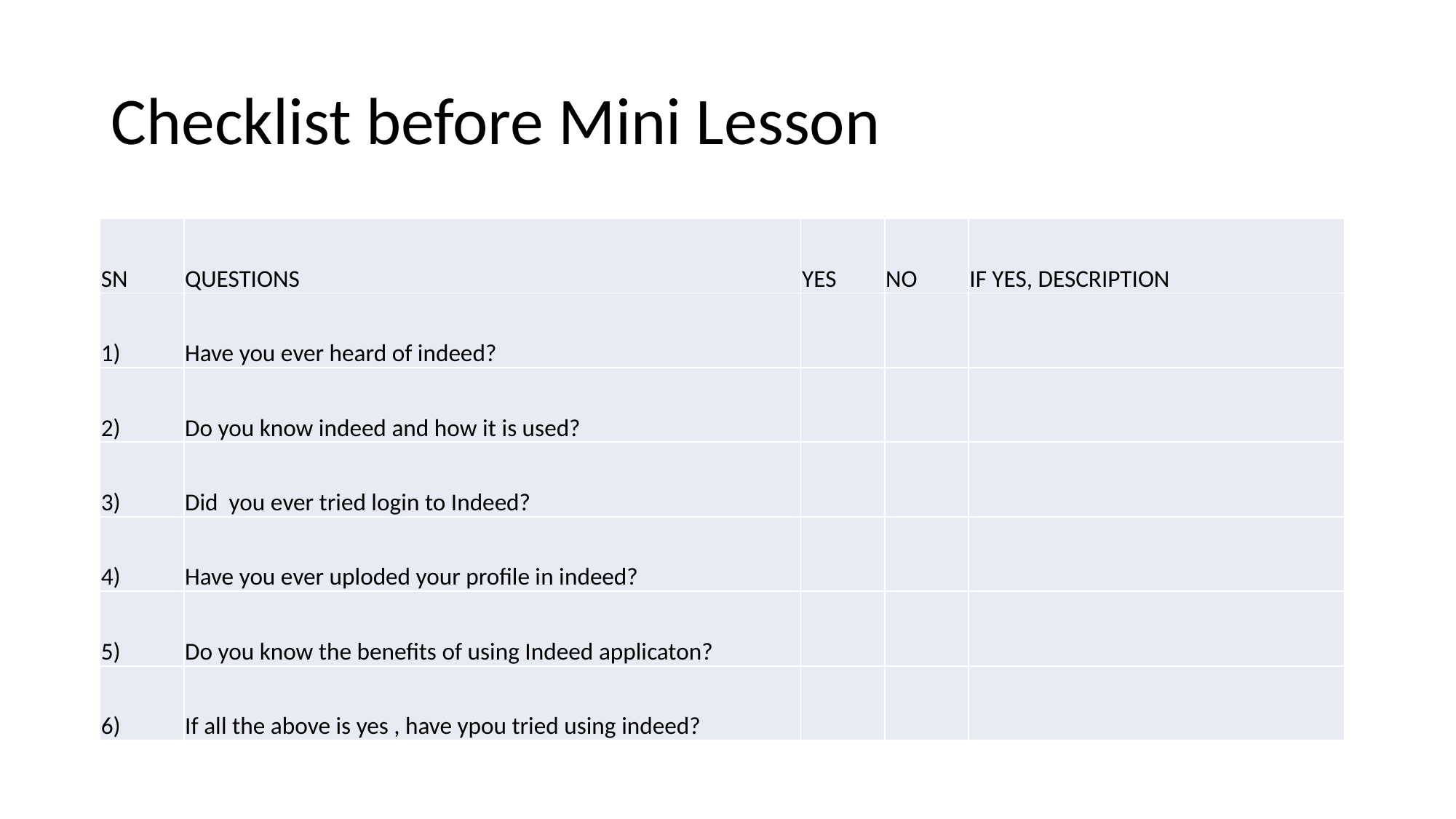

# Checklist before Mini Lesson
| SN | QUESTIONS | YES | NO | IF YES, DESCRIPTION |
| --- | --- | --- | --- | --- |
| 1) | Have you ever heard of indeed? |  |  |  |
| 2) | Do you know indeed and how it is used? |  |  |  |
| 3) | Did you ever tried login to Indeed? |  |  |  |
| 4) | Have you ever uploded your profile in indeed? |  |  |  |
| 5) | Do you know the benefits of using Indeed applicaton? |  |  |  |
| 6) | If all the above is yes , have ypou tried using indeed? |  |  |  |